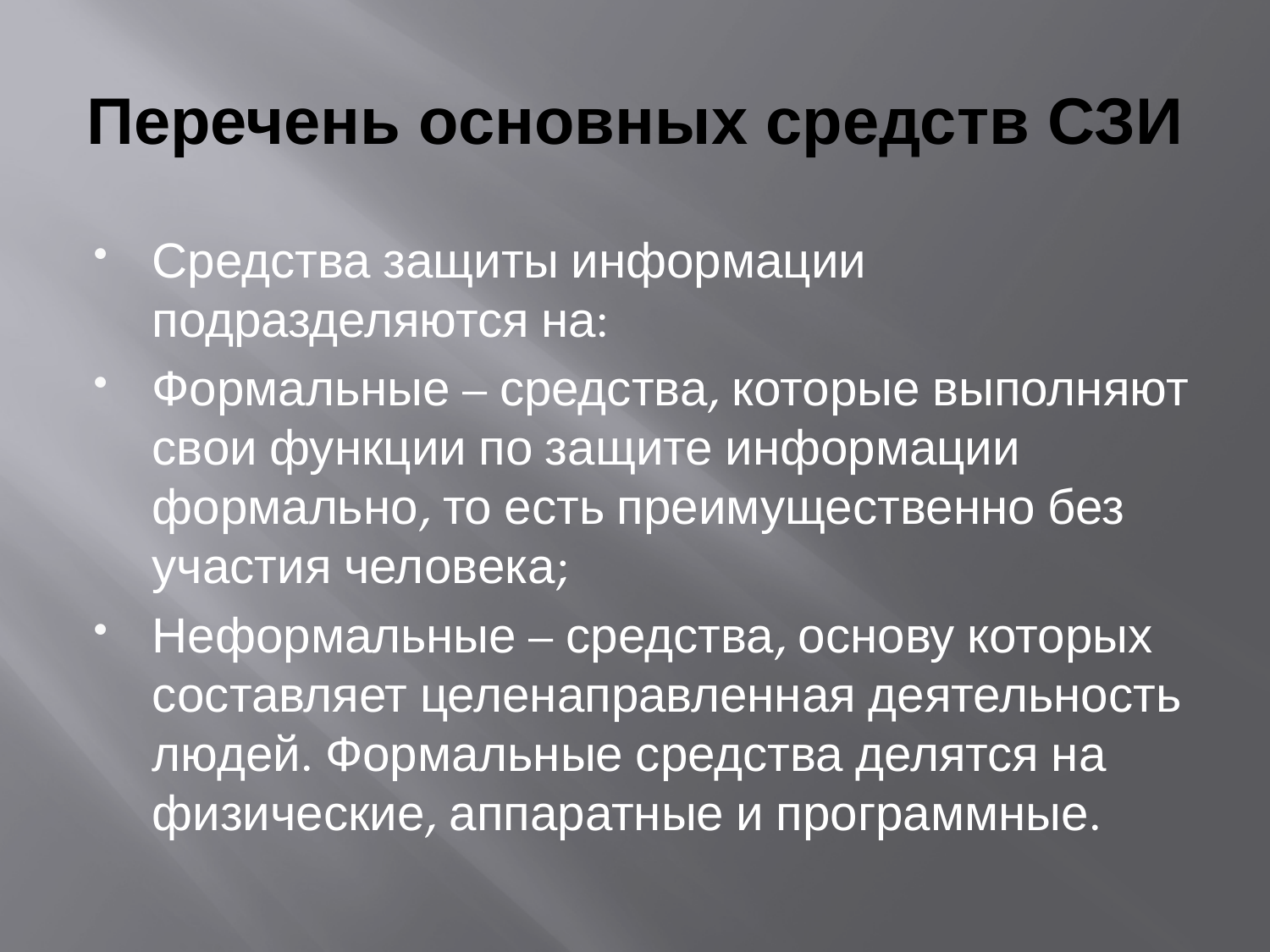

# Перечень основных средств СЗИ
Средства защиты информации подразделяются на:
Формальные – средства, которые выполняют свои функции по защите информации формально, то есть преимущественно без участия человека;
Неформальные – средства, основу которых составляет целенаправленная деятельность людей. Формальные средства делятся на физические, аппаратные и программные.